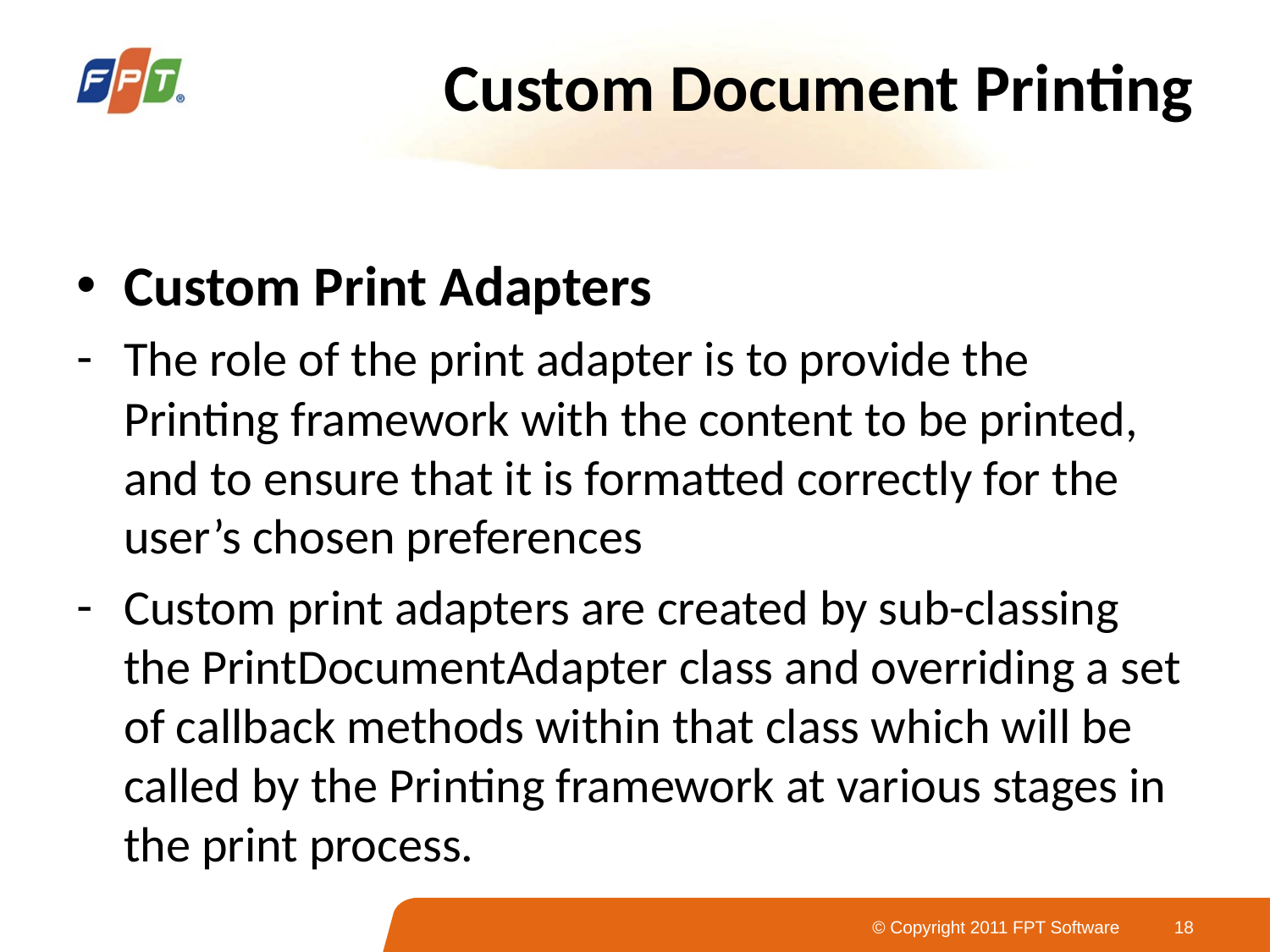

# Custom Document Printing
Custom Print Adapters
The role of the print adapter is to provide the Printing framework with the content to be printed, and to ensure that it is formatted correctly for the user’s chosen preferences
Custom print adapters are created by sub-classing the PrintDocumentAdapter class and overriding a set of callback methods within that class which will be called by the Printing framework at various stages in the print process.